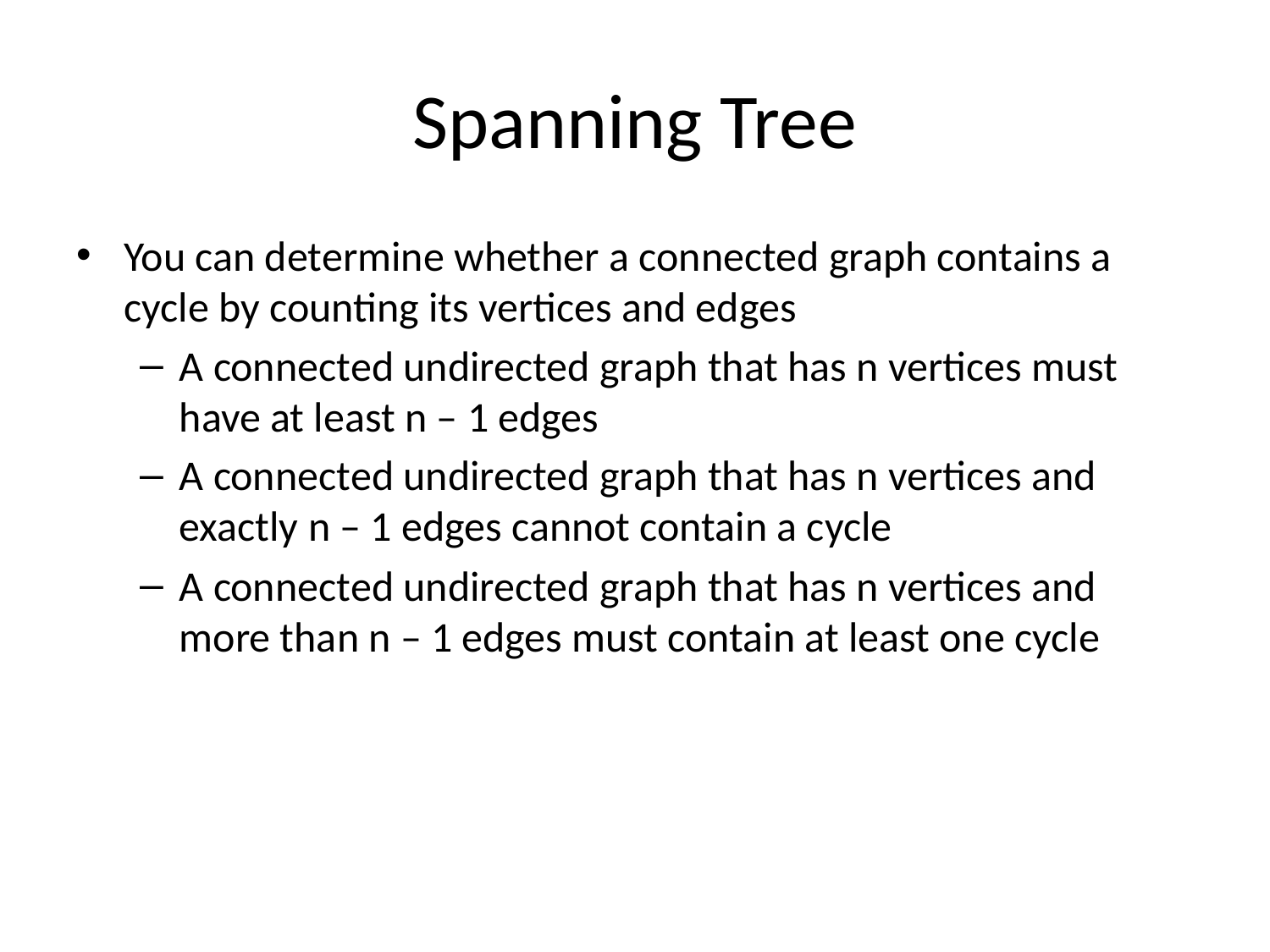

# Spanning Tree
You can determine whether a connected graph contains a cycle by counting its vertices and edges
A connected undirected graph that has n vertices must have at least n – 1 edges
A connected undirected graph that has n vertices and exactly n – 1 edges cannot contain a cycle
A connected undirected graph that has n vertices and more than n – 1 edges must contain at least one cycle